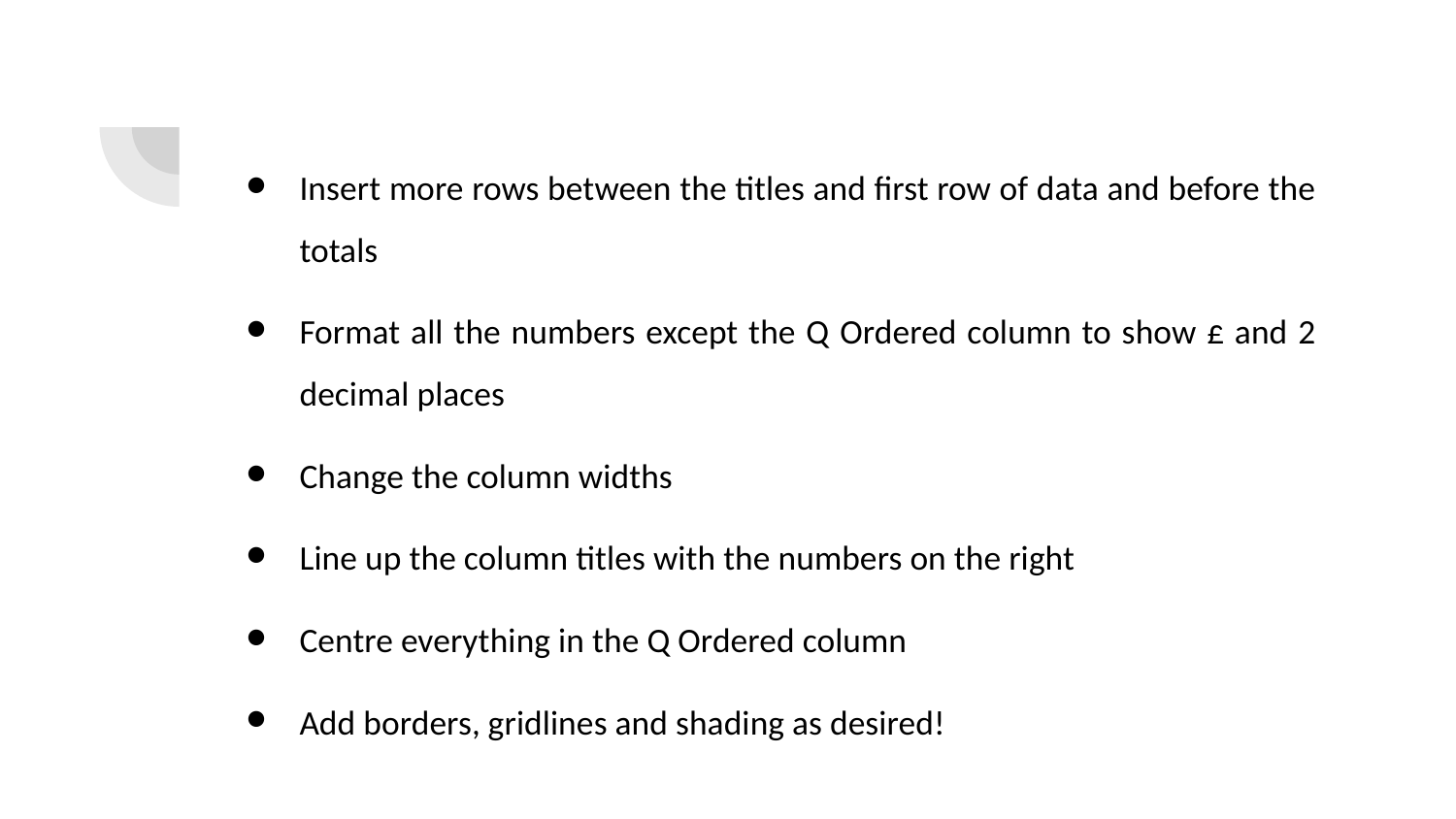

Insert more rows between the titles and first row of data and before the totals
Format all the numbers except the Q Ordered column to show £ and 2 decimal places
Change the column widths
Line up the column titles with the numbers on the right
Centre everything in the Q Ordered column
Add borders, gridlines and shading as desired!